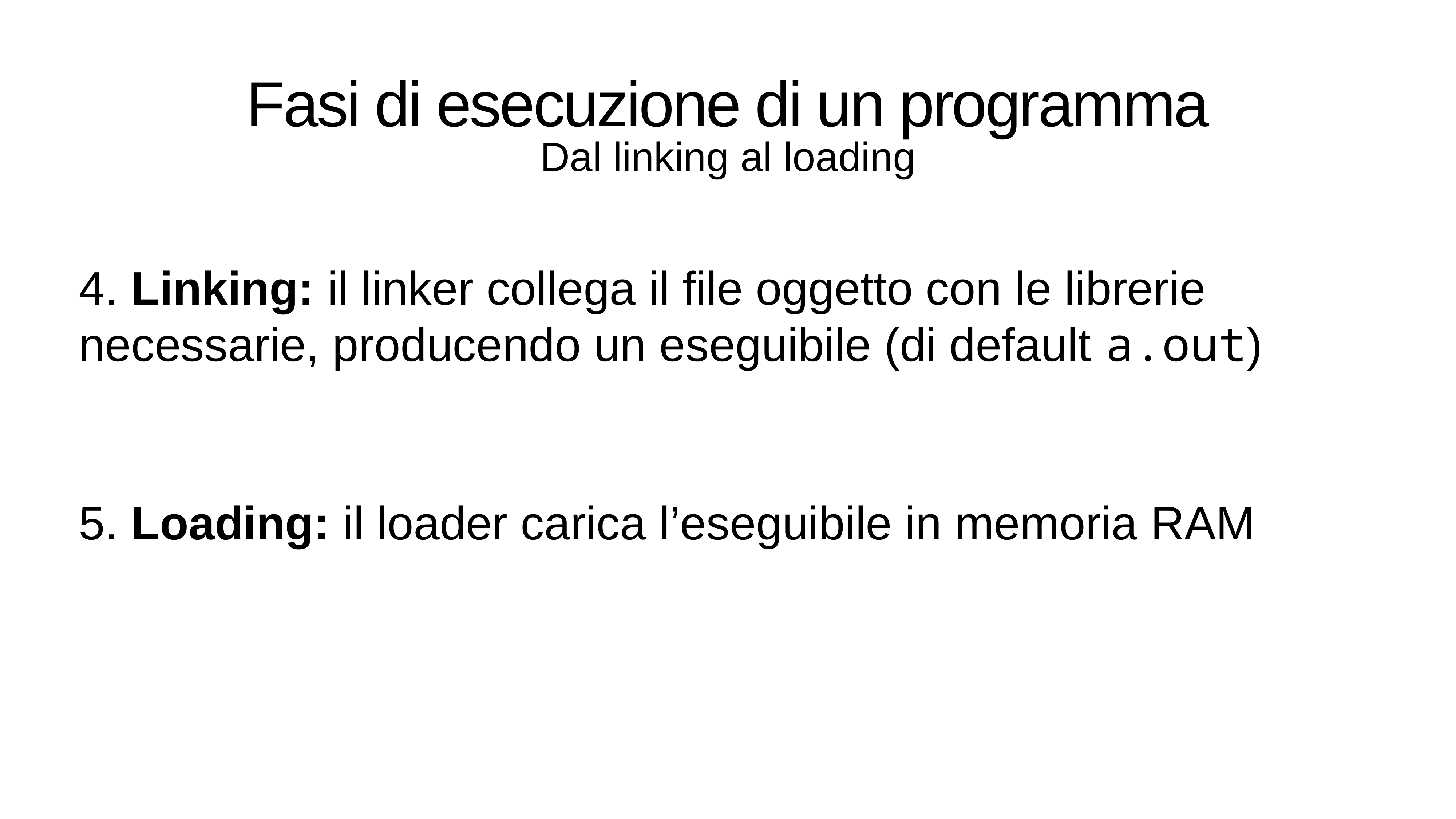

# Fasi di esecuzione di un programma
Dal linking al loading
4. Linking: il linker collega il file oggetto con le librerie necessarie, producendo un eseguibile (di default a.out)
5. Loading: il loader carica l’eseguibile in memoria RAM